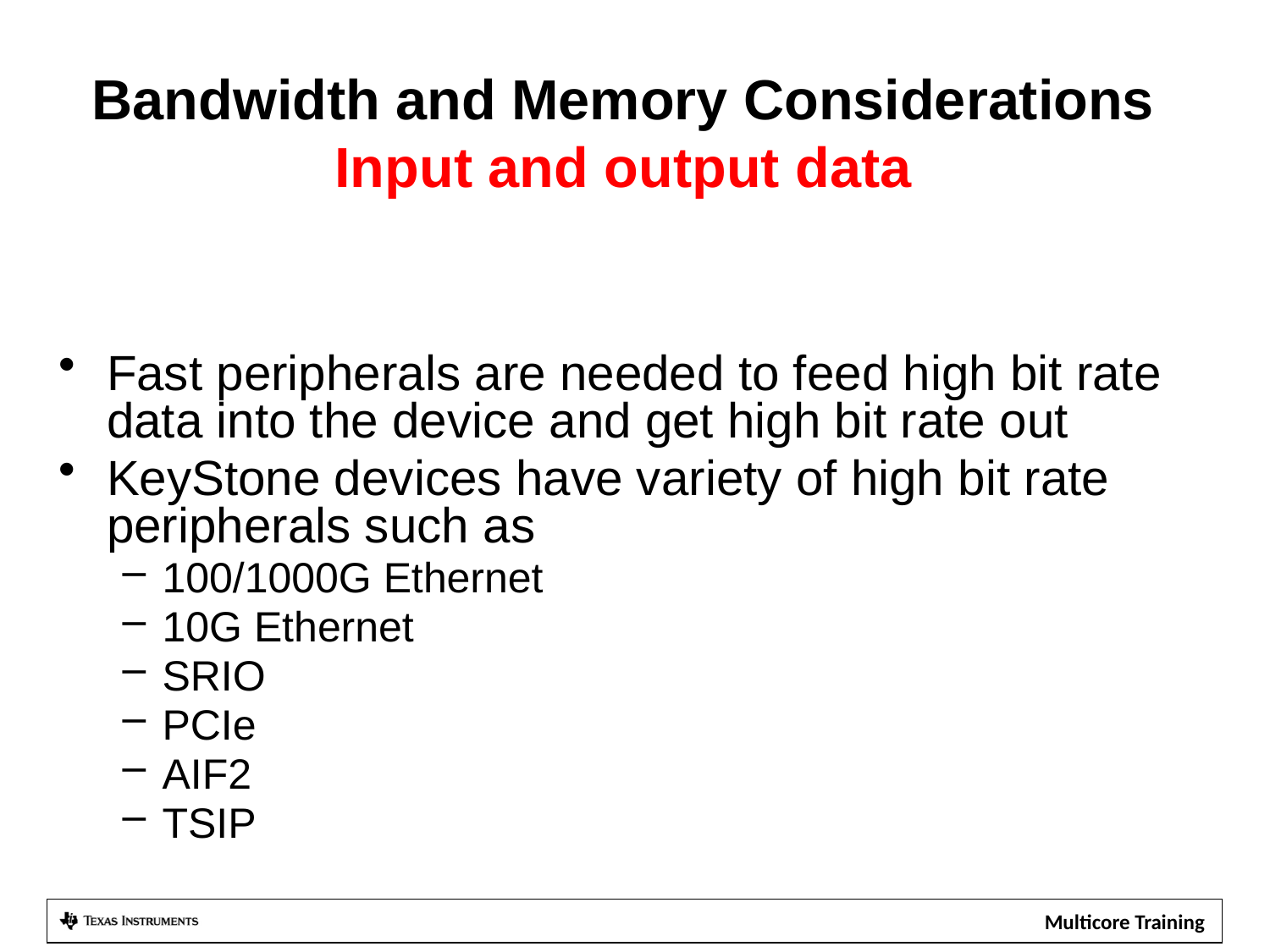

# Bandwidth and Memory Considerations Input and output data
Fast peripherals are needed to feed high bit rate data into the device and get high bit rate out
KeyStone devices have variety of high bit rate peripherals such as
100/1000G Ethernet
10G Ethernet
SRIO
PCIe
AIF2
TSIP